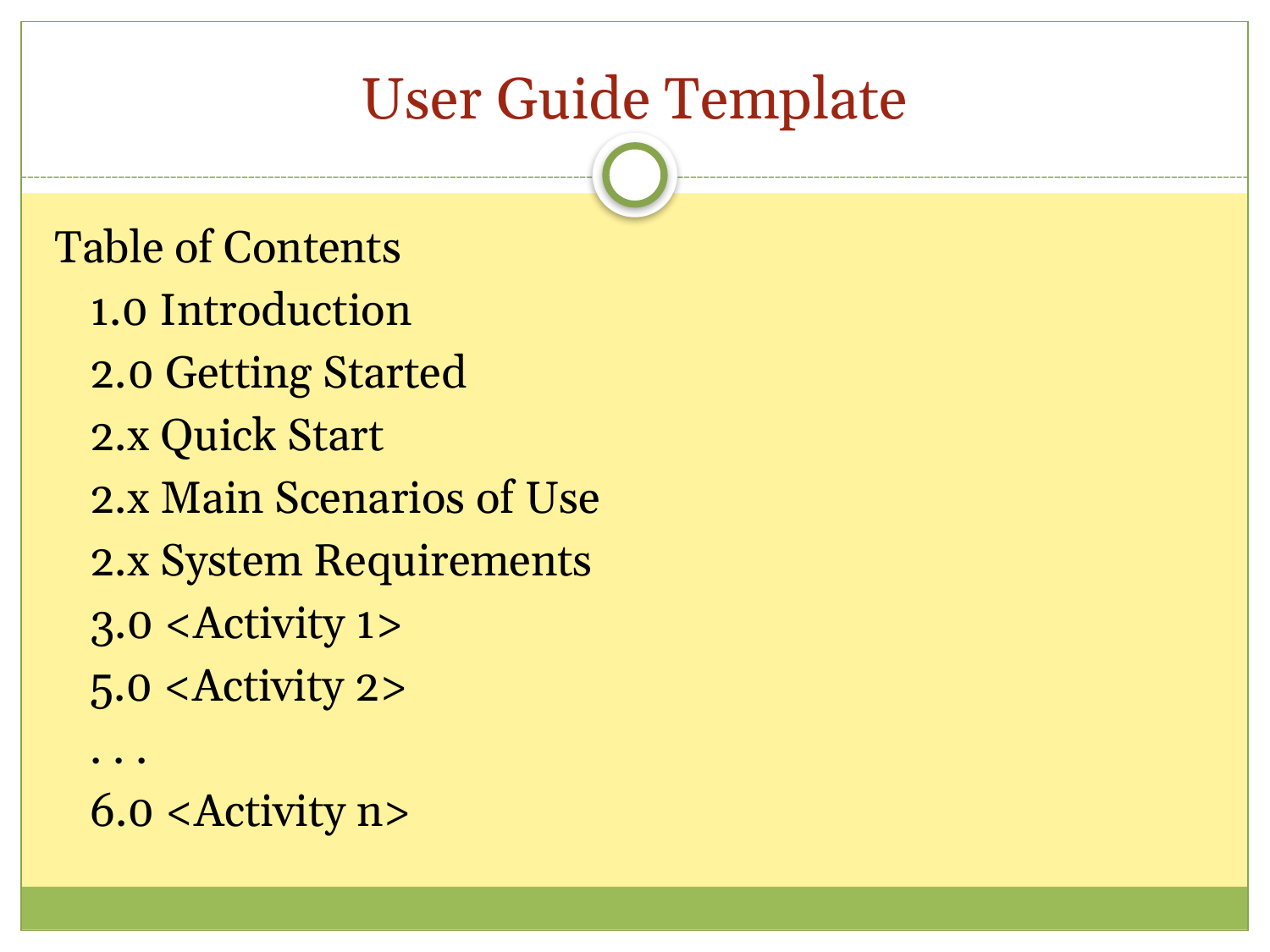

User Guide Template
Table of Contents
	1.0 Introduction
	2.0 Getting Started
	2.x Quick Start
	2.x Main Scenarios of Use
	2.x System Requirements
	3.0 <Activity 1>
	5.0 <Activity 2>
	. . .
	6.0 <Activity n>